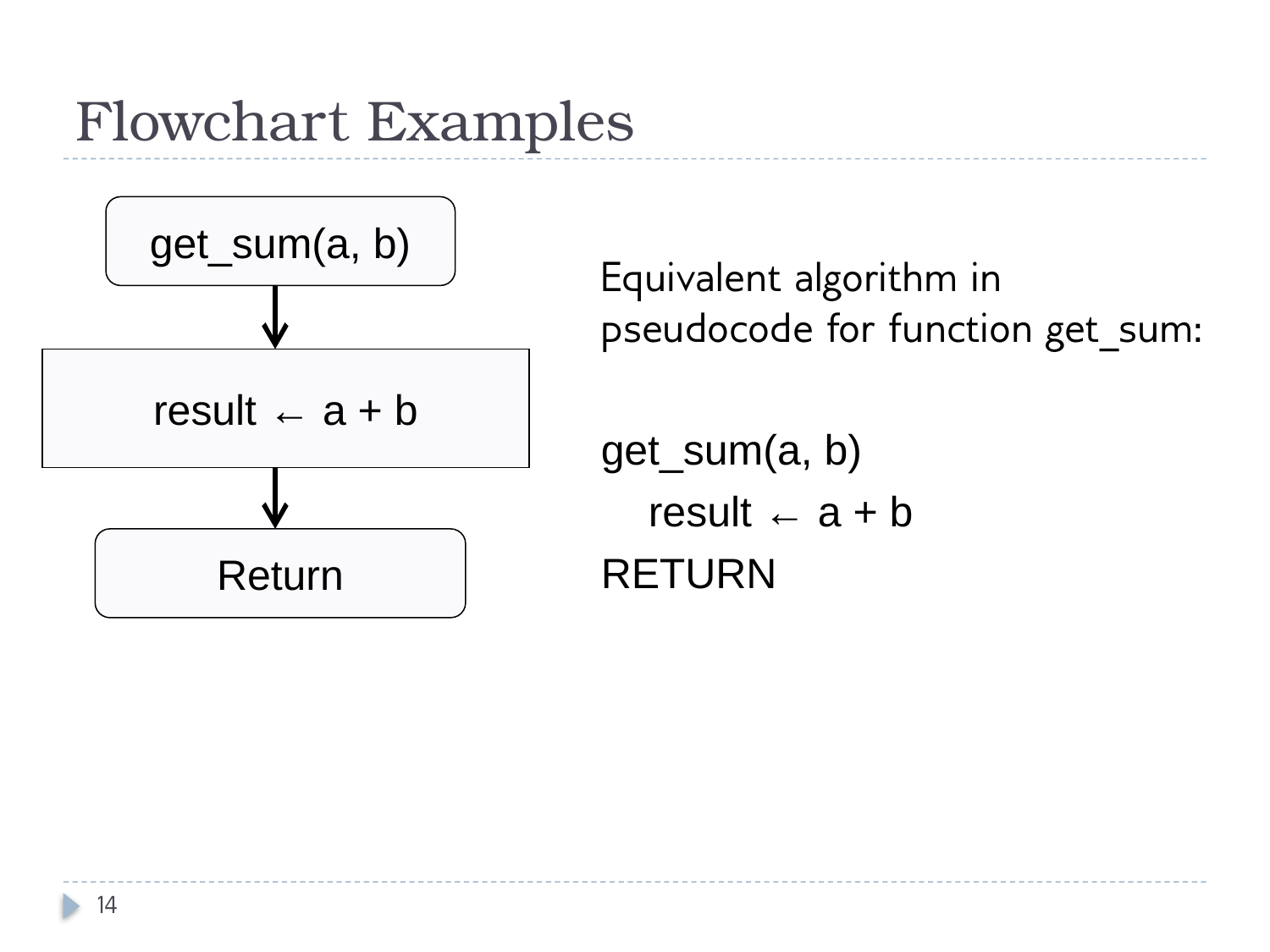

# Flowchart Examples
get_sum(a, b)
Return
	Equivalent algorithm in pseudocode for function get_sum:

	get_sum(a, b)
	    result ← a + b
 	RETURN

result ← a + b

14